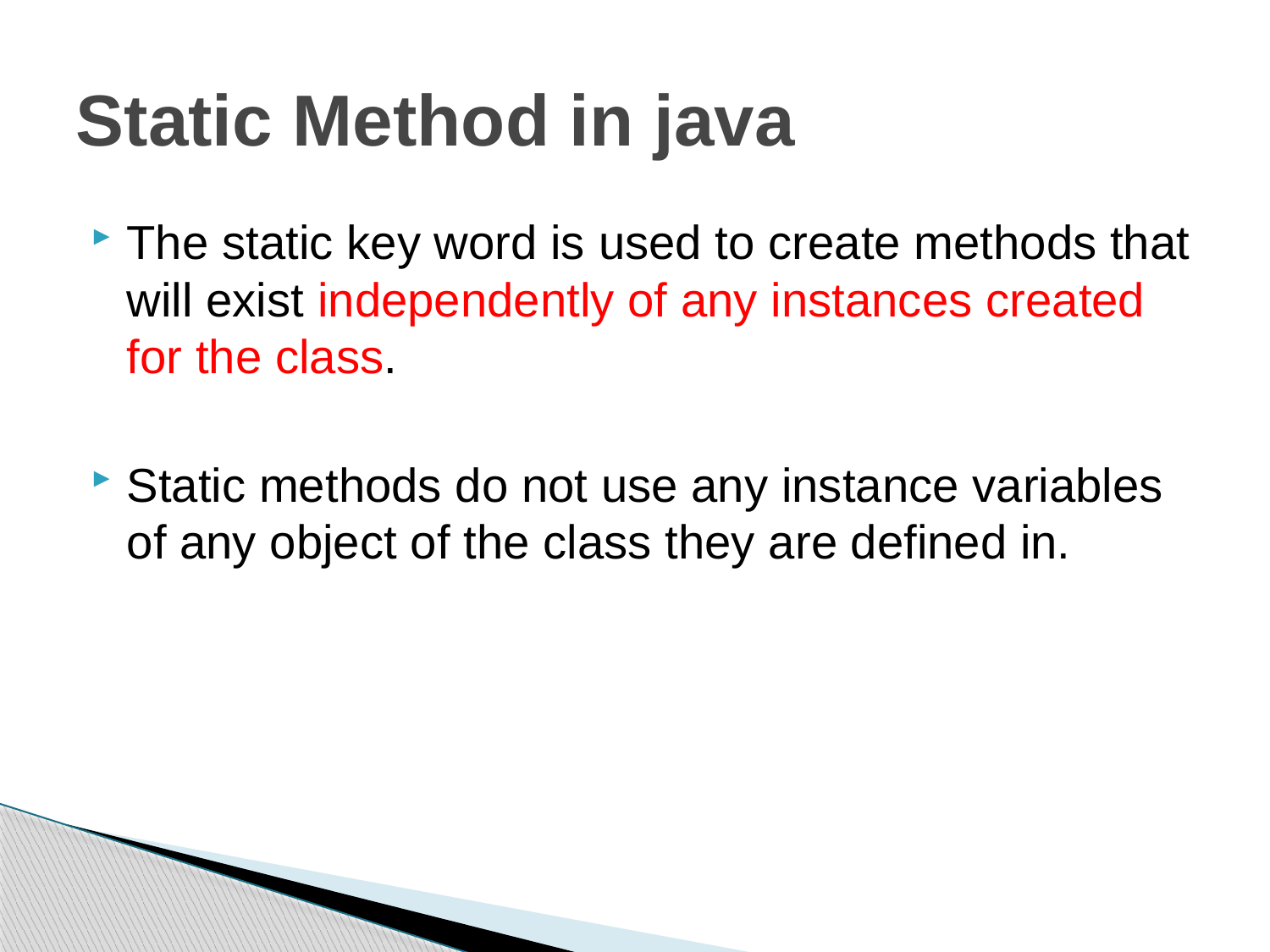

# Static Method in java
The static key word is used to create methods that will exist independently of any instances created for the class.

Static methods do not use any instance variables of any object of the class they are defined in.